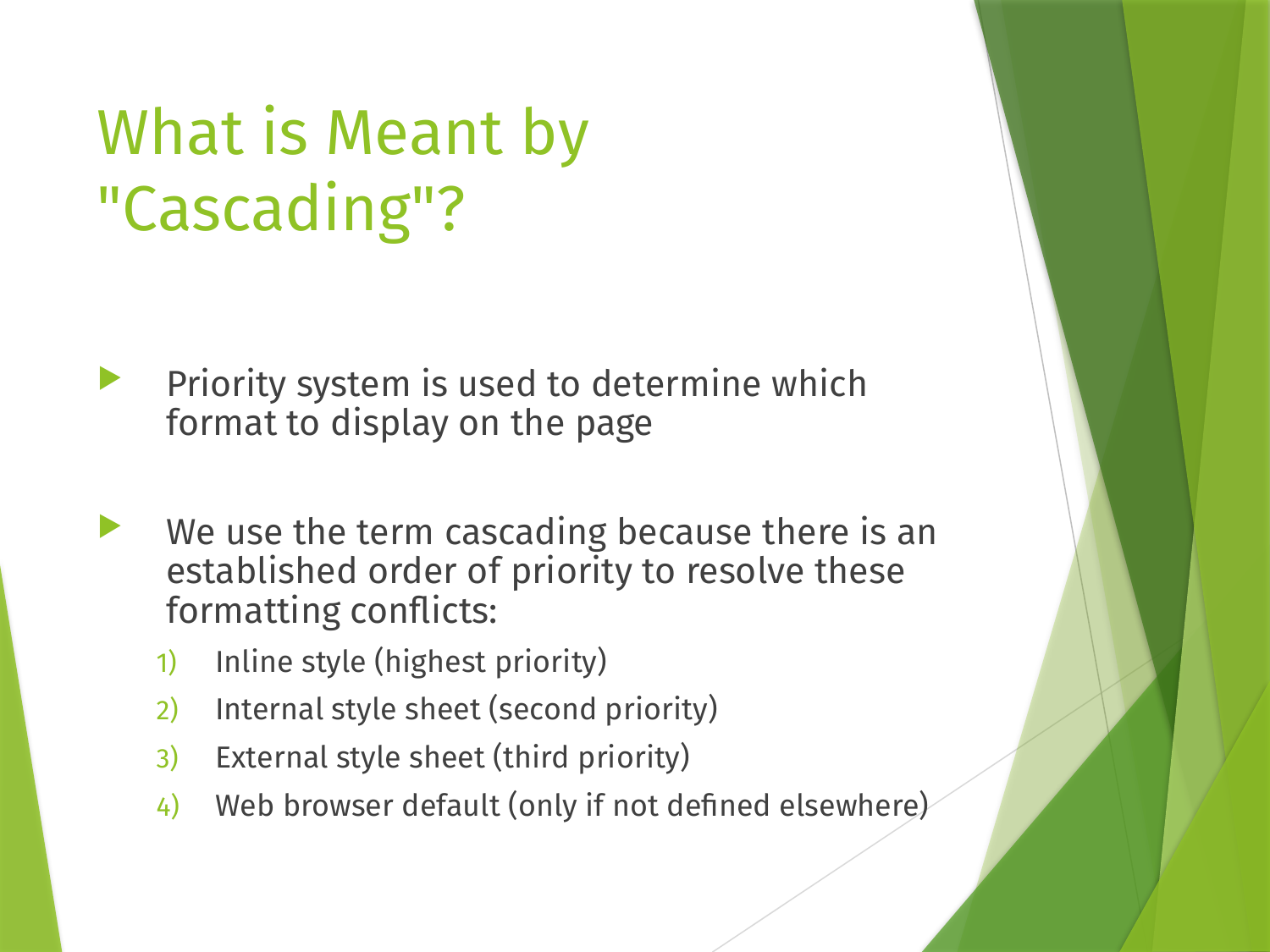

# What is Meant by "Cascading"?

Priority system is used to determine which format to display on the page

We use the term cascading because there is an established order of priority to resolve these formatting conflicts:
Inline style (highest priority)
Internal style sheet (second priority)
External style sheet (third priority)
Web browser default (only if not defined elsewhere)